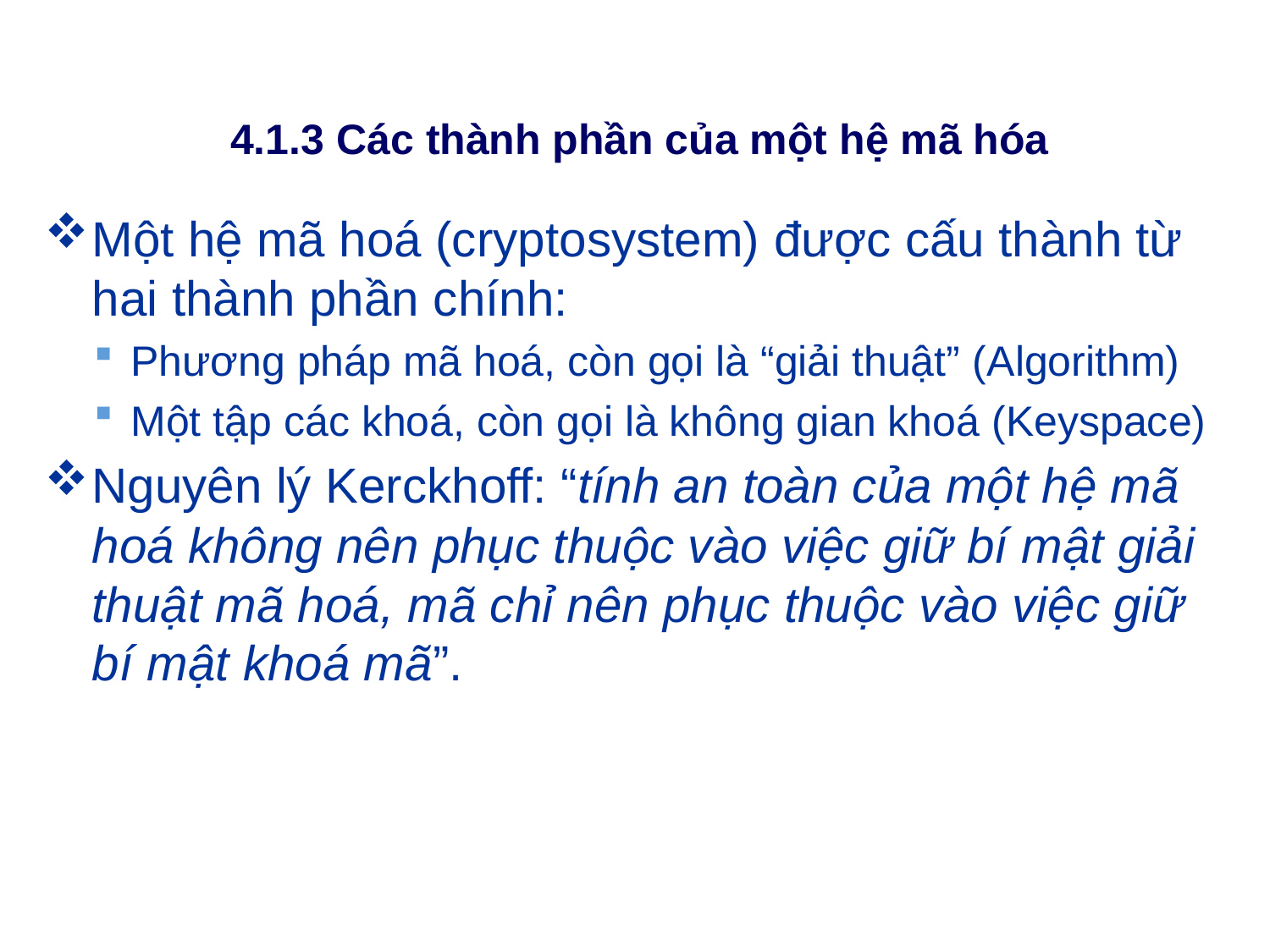

# 4.1.3 Các thành phần của một hệ mã hóa
Một hệ mã hoá (cryptosystem) được cấu thành từ hai thành phần chính:
Phương pháp mã hoá, còn gọi là “giải thuật” (Algorithm)
Một tập các khoá, còn gọi là không gian khoá (Keyspace)
Nguyên lý Kerckhoff: “tính an toàn của một hệ mã hoá không nên phục thuộc vào việc giữ bí mật giải thuật mã hoá, mã chỉ nên phục thuộc vào việc giữ bí mật khoá mã”.